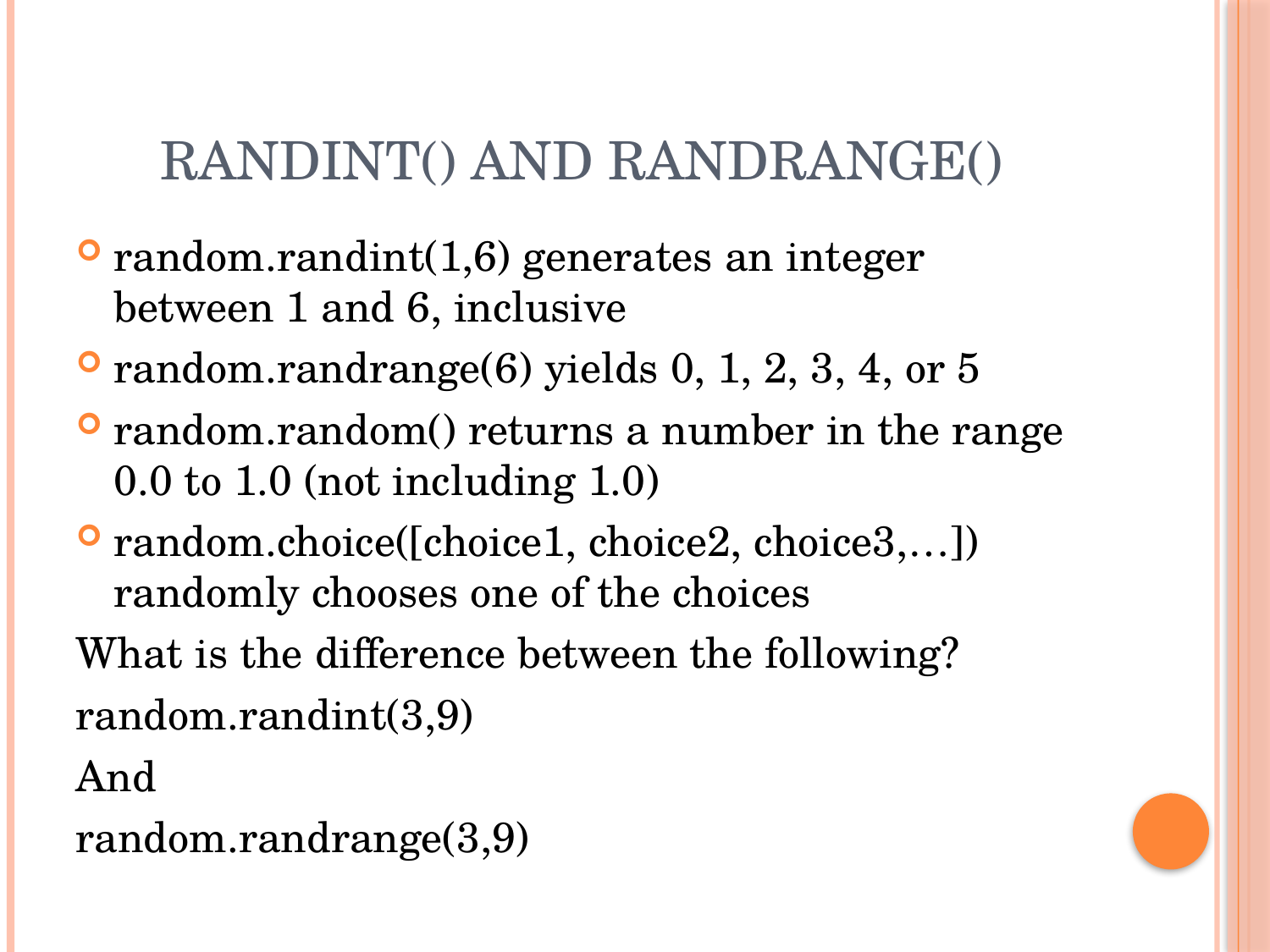

# Randint() and randrange()
random.randint(1,6) generates an integer between 1 and 6, inclusive
random.randrange(6) yields 0, 1, 2, 3, 4, or 5
random.random() returns a number in the range 0.0 to 1.0 (not including 1.0)
random.choice([choice1, choice2, choice3,…]) randomly chooses one of the choices
What is the difference between the following?
random.randint(3,9)
And
random.randrange(3,9)